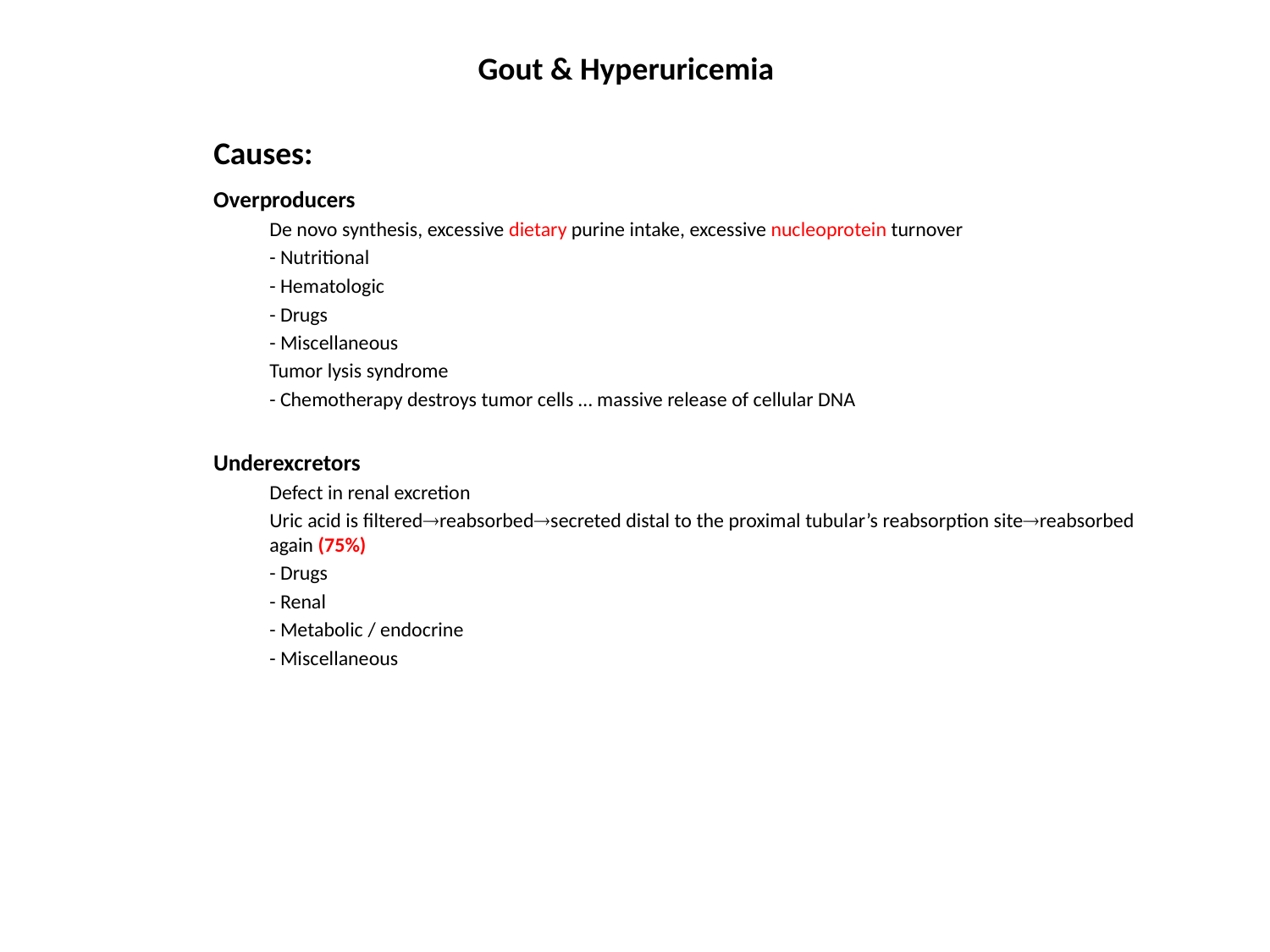

Gout & Hyperuricemia
Causes:
Overproducers
De novo synthesis, excessive dietary purine intake, excessive nucleoprotein turnover
	- Nutritional
	- Hematologic
	- Drugs
	- Miscellaneous
Tumor lysis syndrome
	- Chemotherapy destroys tumor cells … massive release of cellular DNA

Underexcretors
Defect in renal excretion
Uric acid is filtered→reabsorbed→secreted distal to the proximal tubular’s reabsorption site→reabsorbed again (75%)
	- Drugs
	- Renal
	- Metabolic / endocrine
	- Miscellaneous